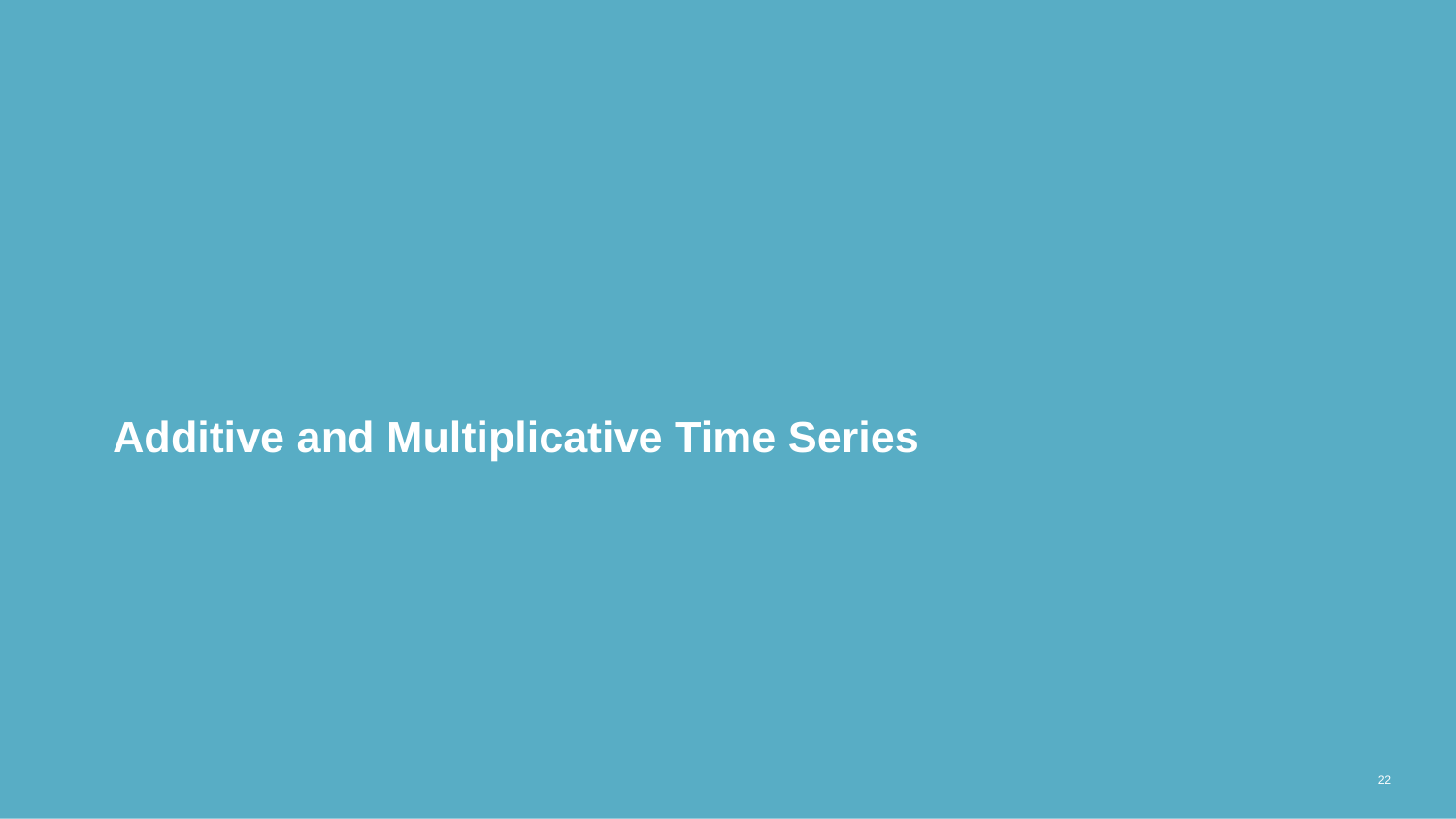

# Additive and Multiplicative Time Series
22